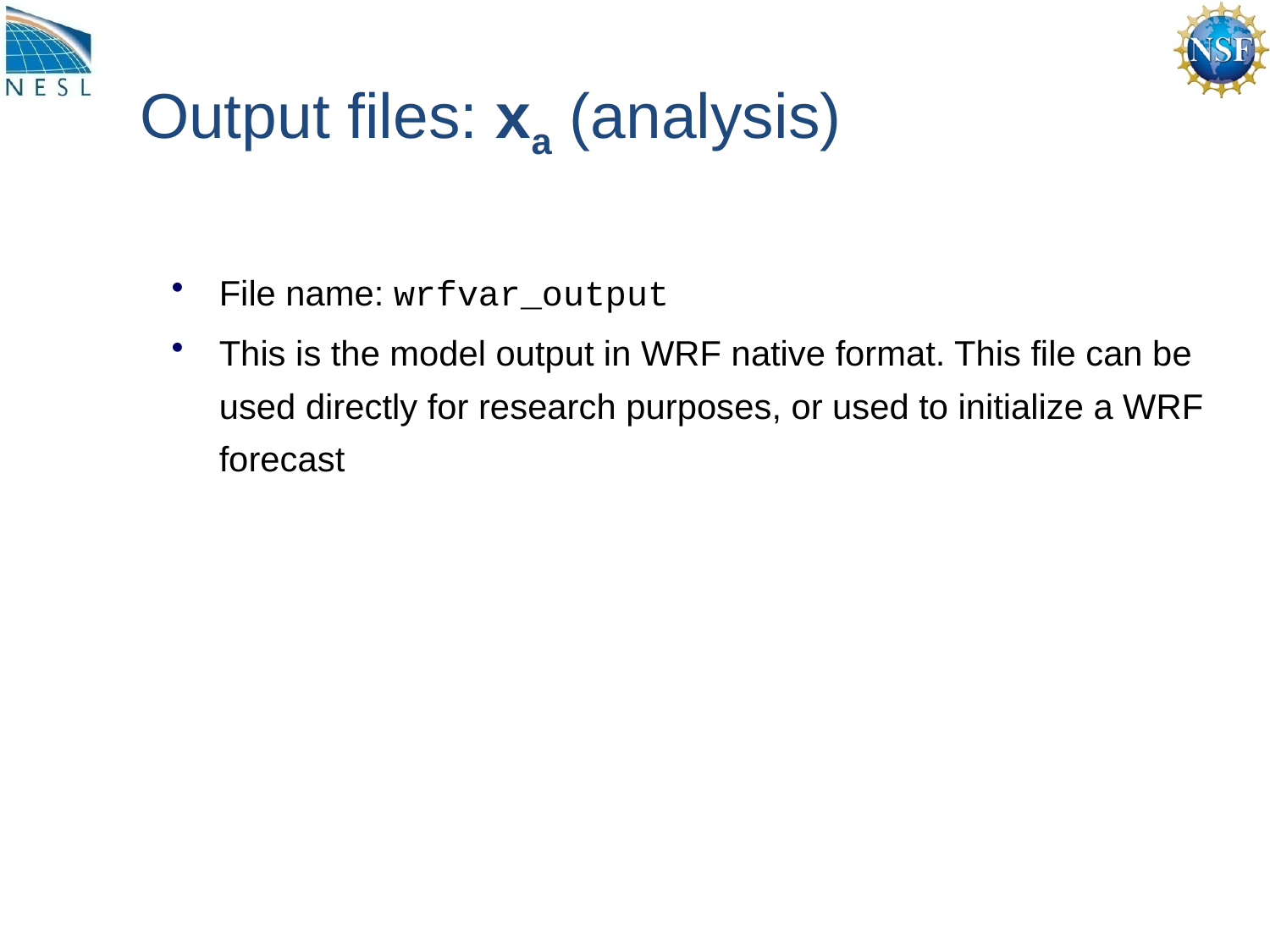

# Output files: xa (analysis)
File name: wrfvar_output
This is the model output in WRF native format. This file can be used directly for research purposes, or used to initialize a WRF forecast